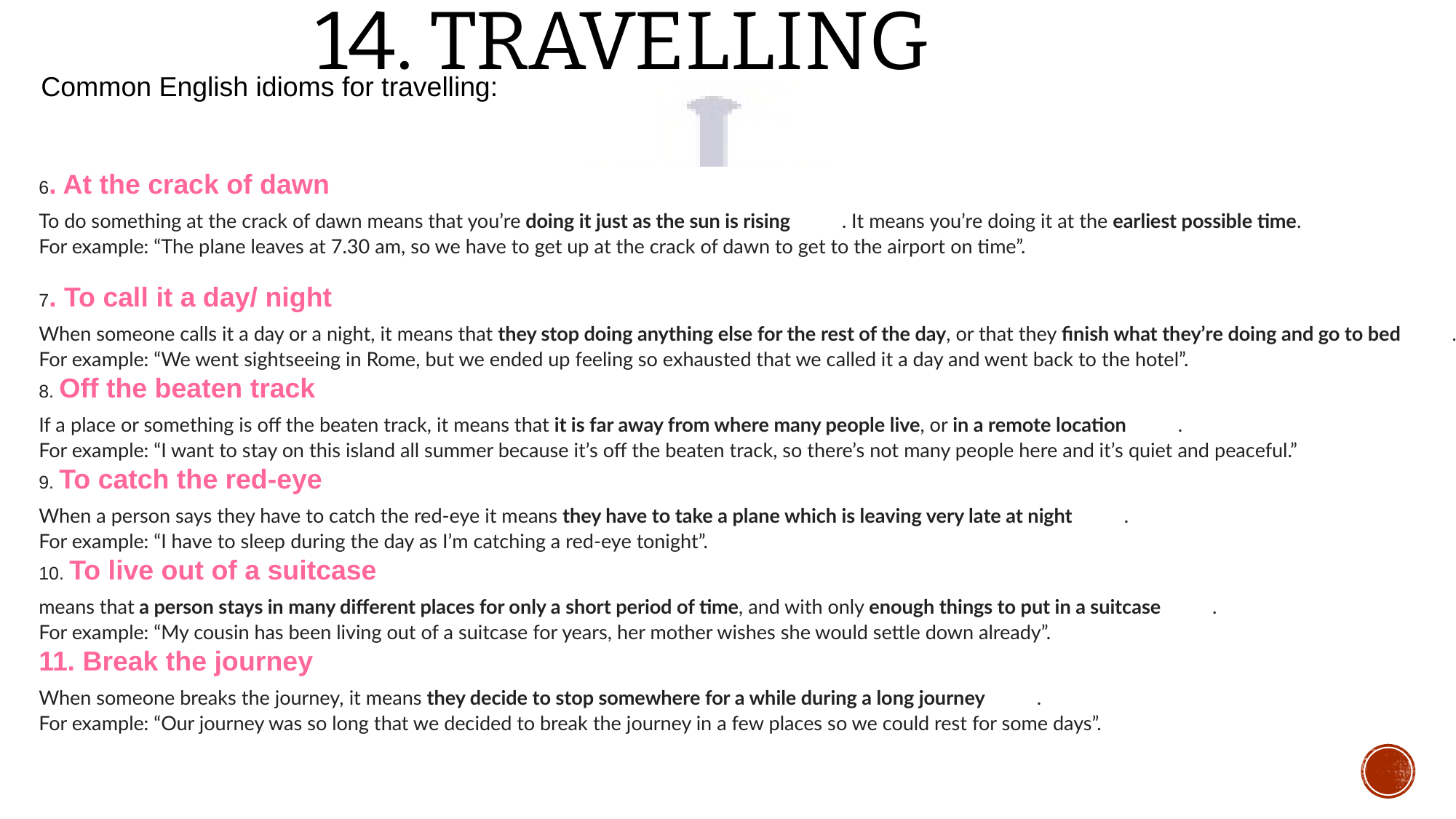

# 14. Travelling

Common English idioms for travelling:

6. At the crack of dawn
To do something at the crack of dawn means that you’re doing it just as the sun is rising        . It means you’re doing it at the earliest possible time.
For example: “The plane leaves at 7.30 am, so we have to get up at the crack of dawn to get to the airport on time”.

7. To call it a day/ night
When someone calls it a day or a night, it means that they stop doing anything else for the rest of the day, or that they finish what they’re doing and go to bed        .
For example: “We went sightseeing in Rome, but we ended up feeling so exhausted that we called it a day and went back to the hotel”.
8. Off the beaten track
If a place or something is off the beaten track, it means that it is far away from where many people live, or in a remote location        .
For example: “I want to stay on this island all summer because it’s off the beaten track, so there’s not many people here and it’s quiet and peaceful.”
9. To catch the red-eye
When a person says they have to catch the red-eye it means they have to take a plane which is leaving very late at night        .
For example: “I have to sleep during the day as I’m catching a red-eye tonight”.
10. To live out of a suitcase
means that a person stays in many different places for only a short period of time, and with only enough things to put in a suitcase        .
For example: “My cousin has been living out of a suitcase for years, her mother wishes she would settle down already”.
11. Break the journey
When someone breaks the journey, it means they decide to stop somewhere for a while during a long journey        .
For example: “Our journey was so long that we decided to break the journey in a few places so we could rest for some days”.